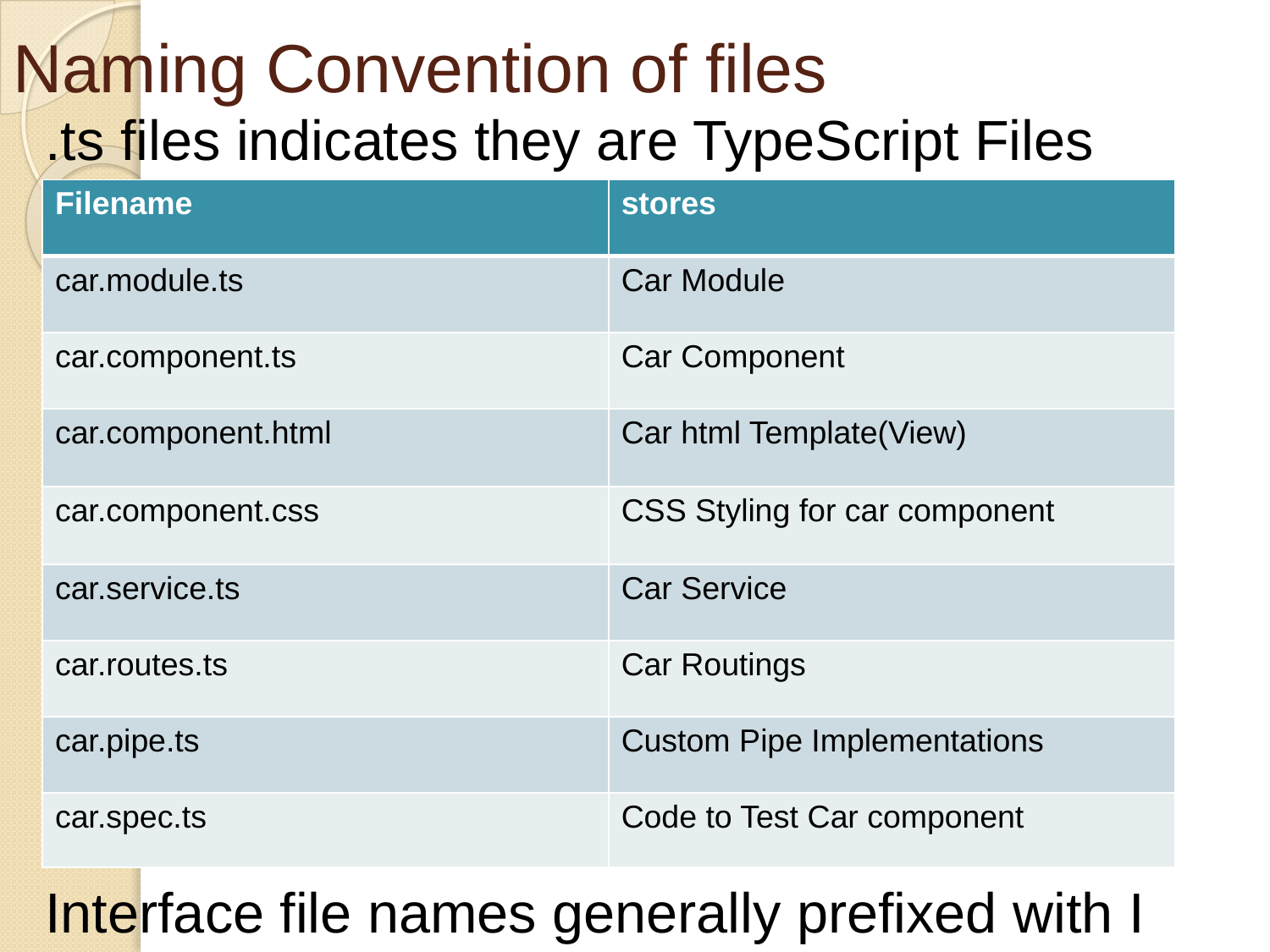

# Naming Convention of files
.ts files indicates they are TypeScript Files
| Filename | stores |
| --- | --- |
| car.module.ts | Car Module |
| car.component.ts | Car Component |
| car.component.html | Car html Template(View) |
| car.component.css | CSS Styling for car component |
| car.service.ts | Car Service |
| car.routes.ts | Car Routings |
| car.pipe.ts | Custom Pipe Implementations |
| car.spec.ts | Code to Test Car component |
Interface file names generally prefixed with I